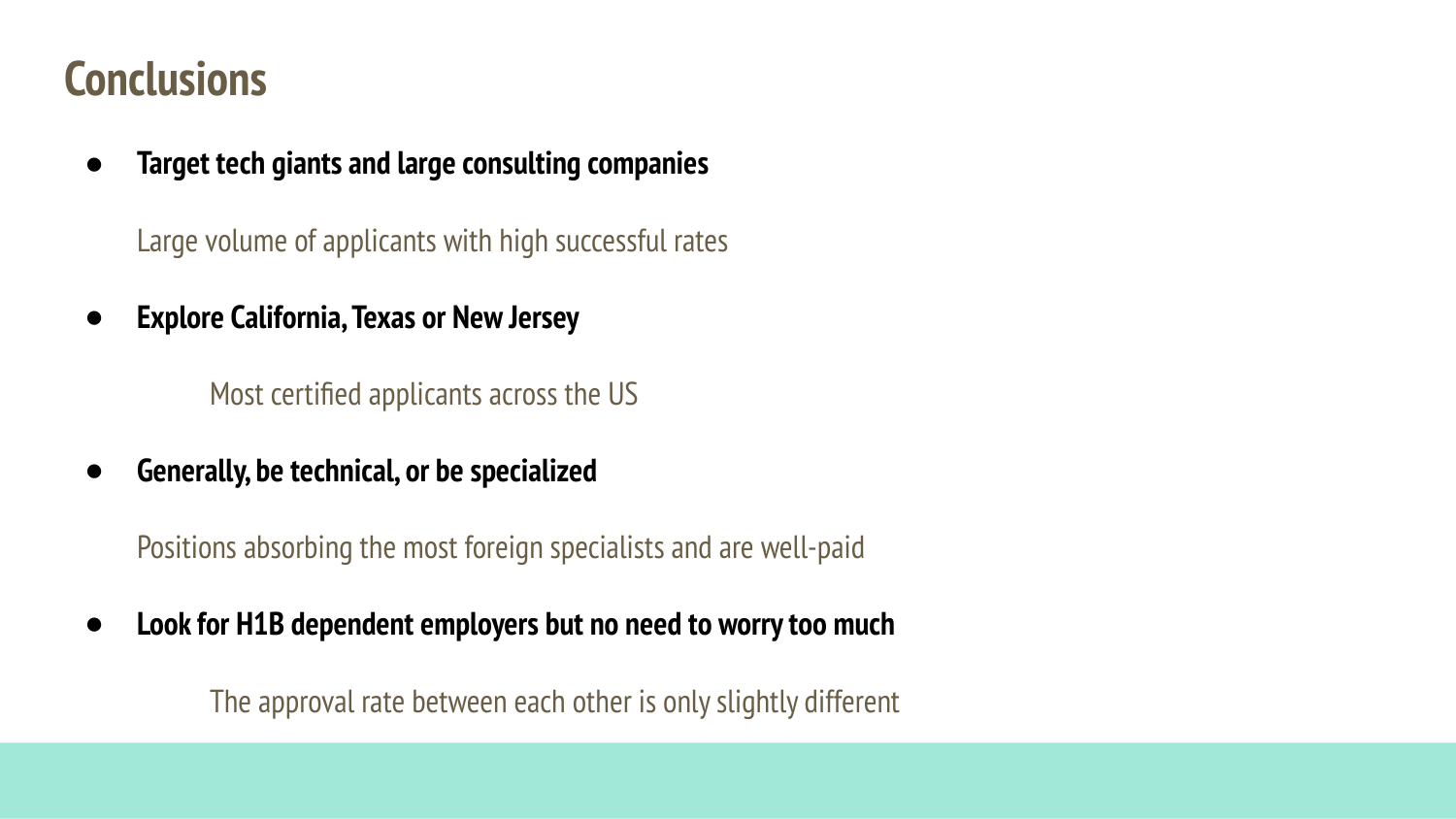

# Conclusions
Target tech giants and large consulting companies
Large volume of applicants with high successful rates
Explore California, Texas or New Jersey
	Most certified applicants across the US
Generally, be technical, or be specialized
Positions absorbing the most foreign specialists and are well-paid
Look for H1B dependent employers but no need to worry too much
	The approval rate between each other is only slightly different